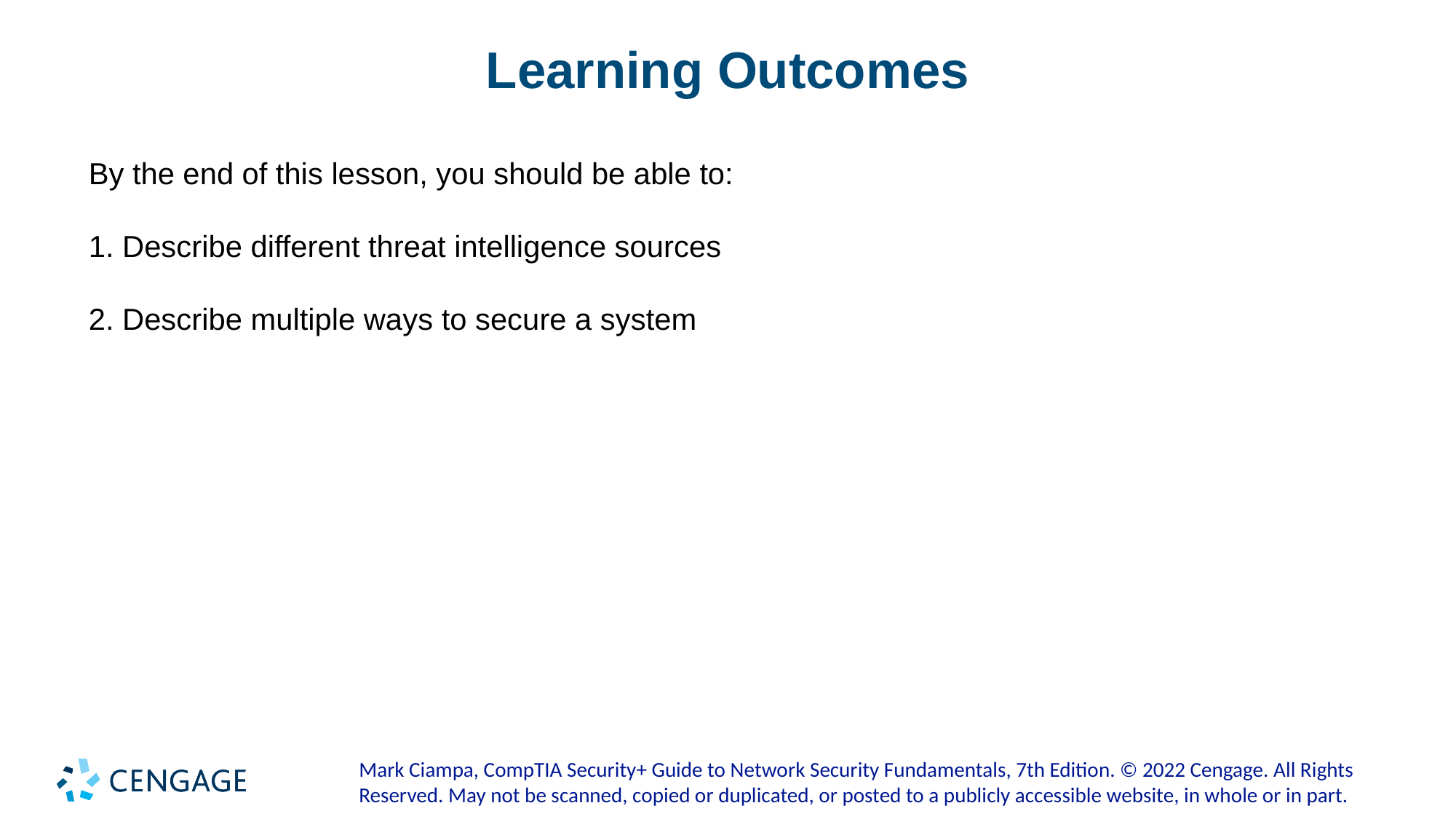

# Learning Outcomes
By the end of this lesson, you should be able to:

1. Describe different threat intelligence sources

2. Describe multiple ways to secure a system